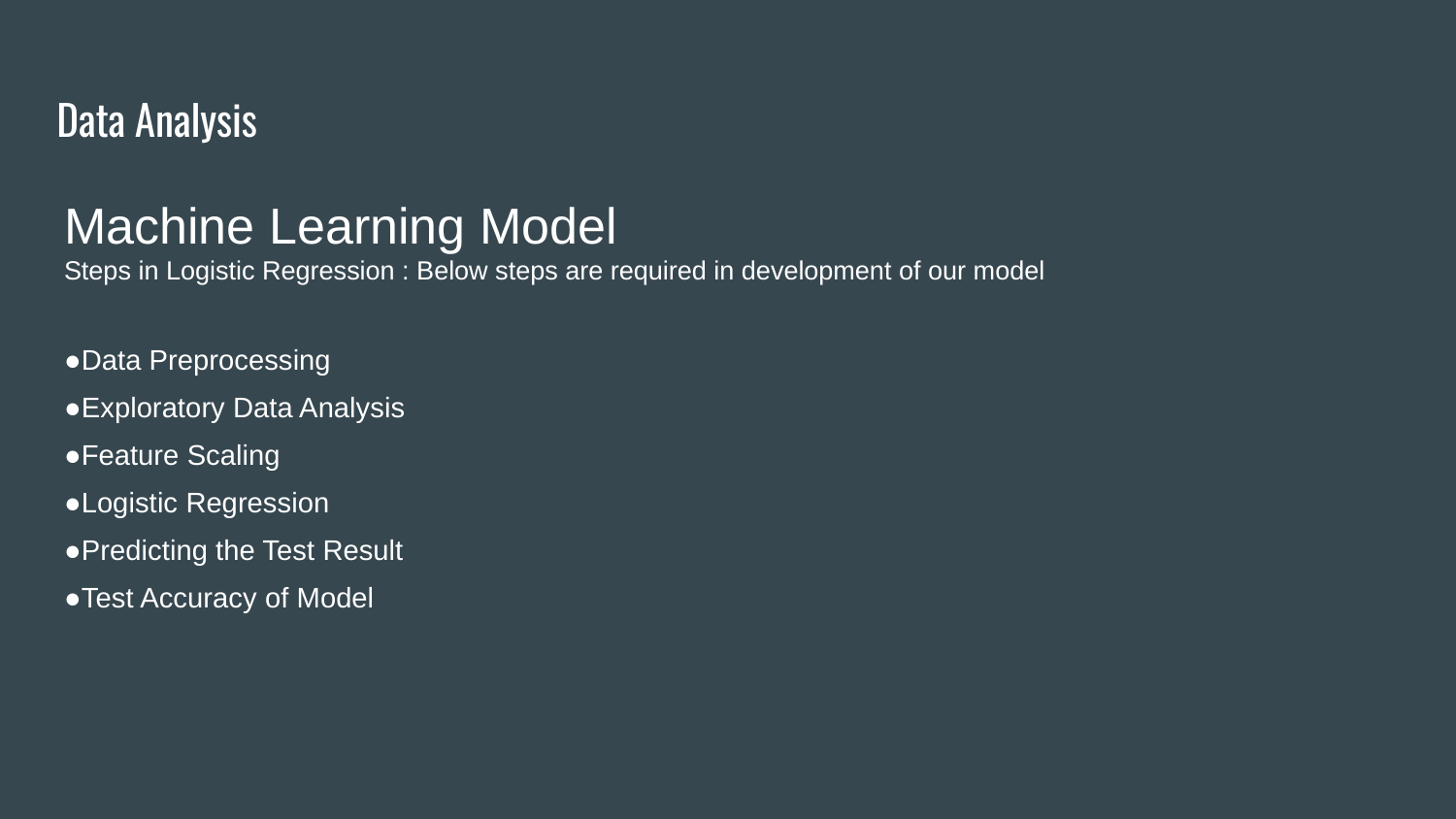

# Data Analysis
Machine Learning Model
Steps in Logistic Regression : Below steps are required in development of our model

●Data Preprocessing
●Exploratory Data Analysis
●Feature Scaling
●Logistic Regression
●Predicting the Test Result
●Test Accuracy of Model